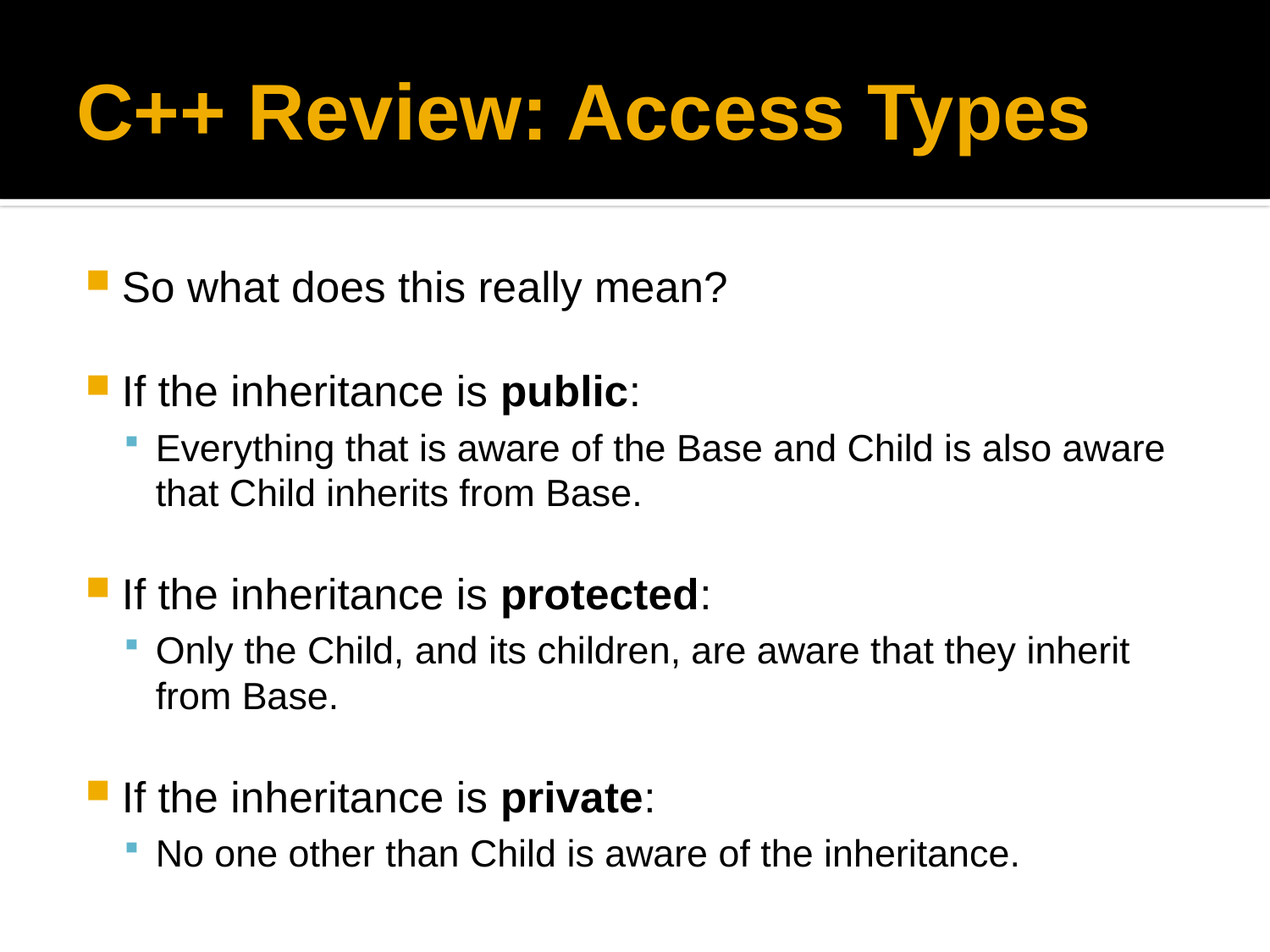

# C++ Review: Access Types
So what does this really mean?

If the inheritance is public:
Everything that is aware of the Base and Child is also aware that Child inherits from Base.

If the inheritance is protected:
Only the Child, and its children, are aware that they inherit from Base.

If the inheritance is private:
No one other than Child is aware of the inheritance.